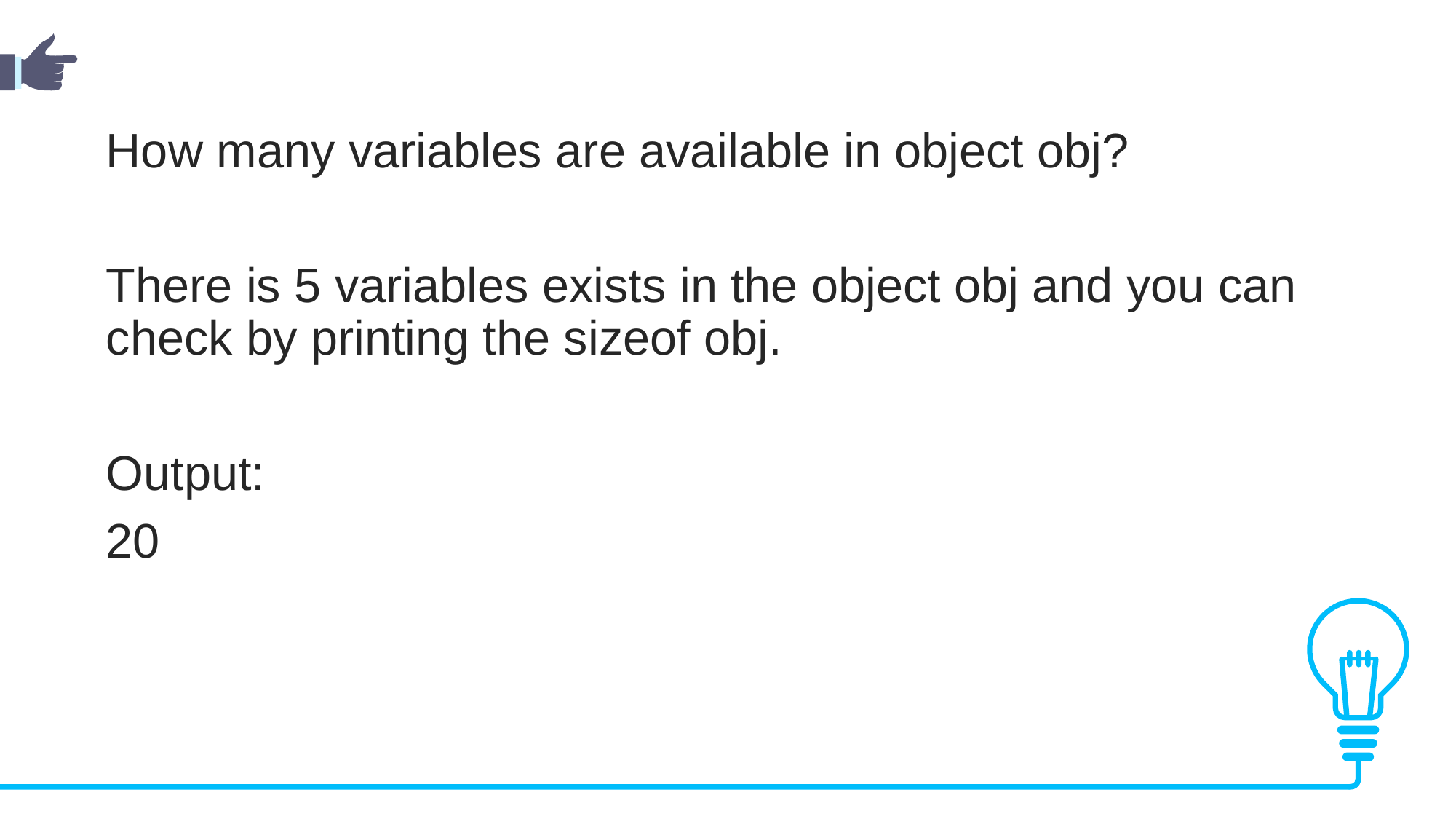

How many variables are available in object obj?

There is 5 variables exists in the object obj and you can check by printing the sizeof obj.

Output:
20